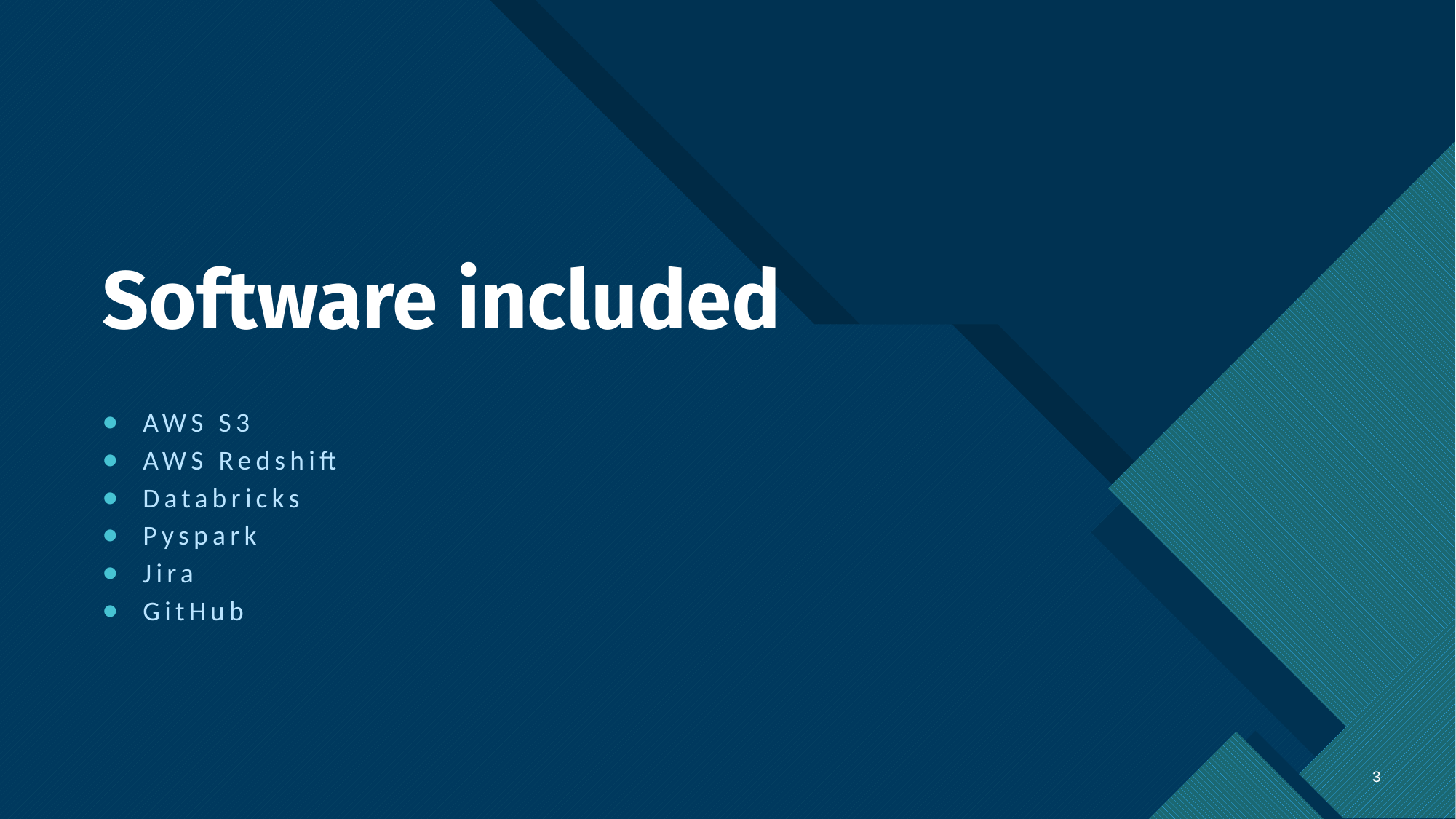

# Software included
AWS S3
AWS Redshift
Databricks
Pyspark
Jira
GitHub

3